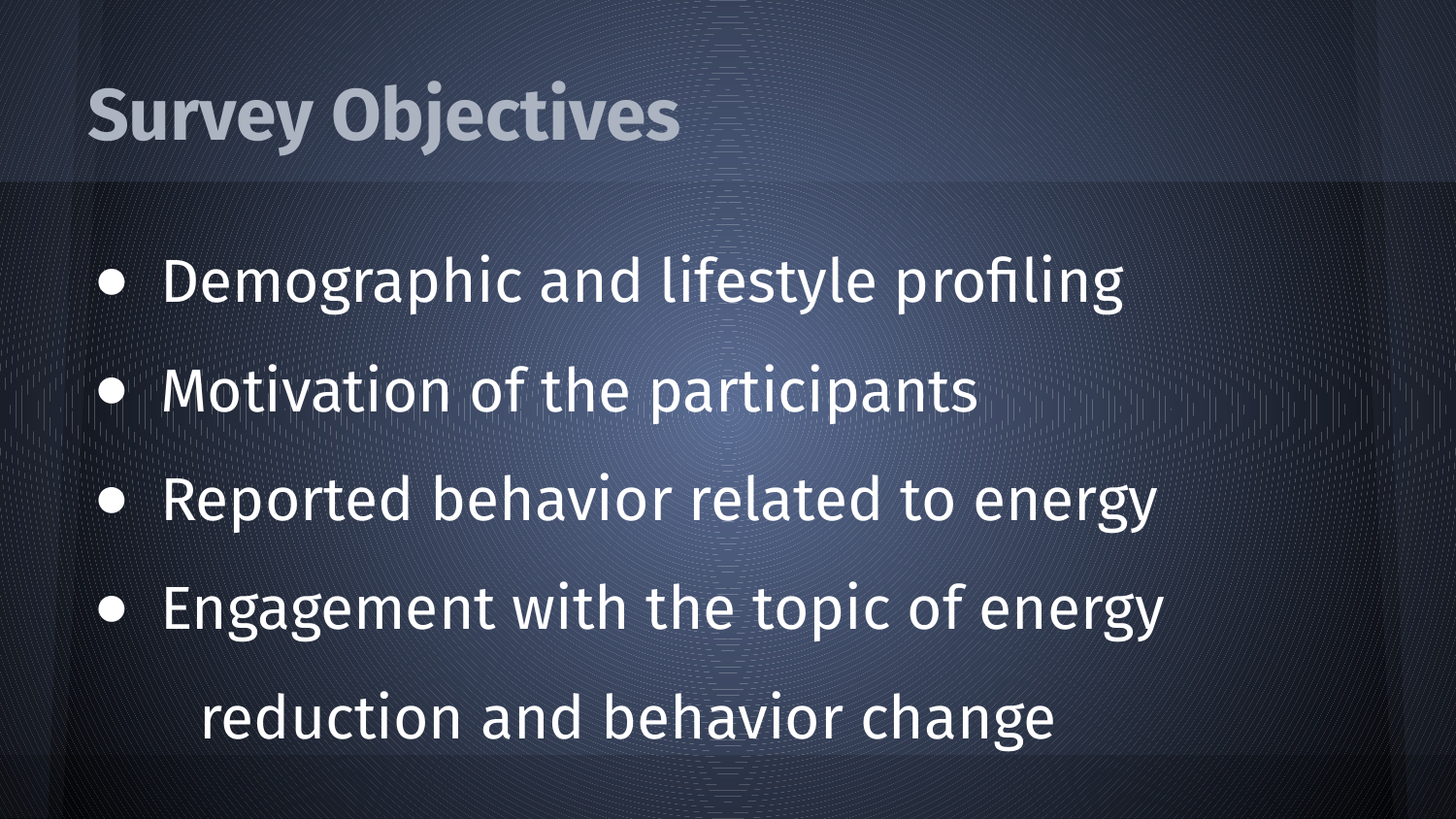

# Survey Objectives
Demographic and lifestyle profiling
Motivation of the participants
Reported behavior related to energy
Engagement with the topic of energy
       reduction and behavior change